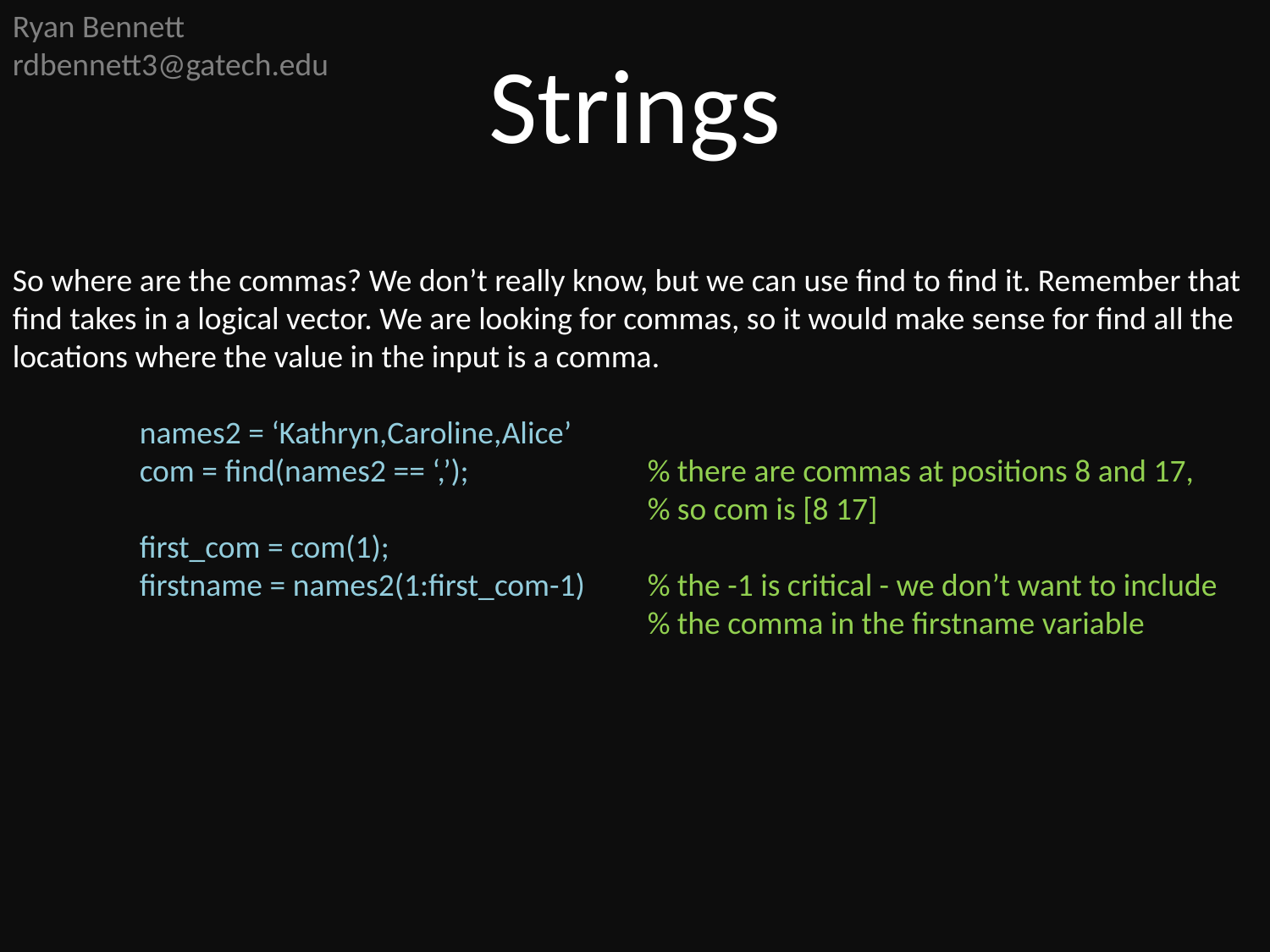

Ryan Bennett
rdbennett3@gatech.edu
Strings
So where are the commas? We don’t really know, but we can use find to find it. Remember that find takes in a logical vector. We are looking for commas, so it would make sense for find all the locations where the value in the input is a comma.

	names2 = ‘Kathryn,Caroline,Alice’
	com = find(names2 == ‘,’);		% there are commas at positions 8 and 17,
					% so com is [8 17]
	first_com = com(1);
	firstname = names2(1:first_com-1)	% the -1 is critical - we don’t want to include
					% the comma in the firstname variable